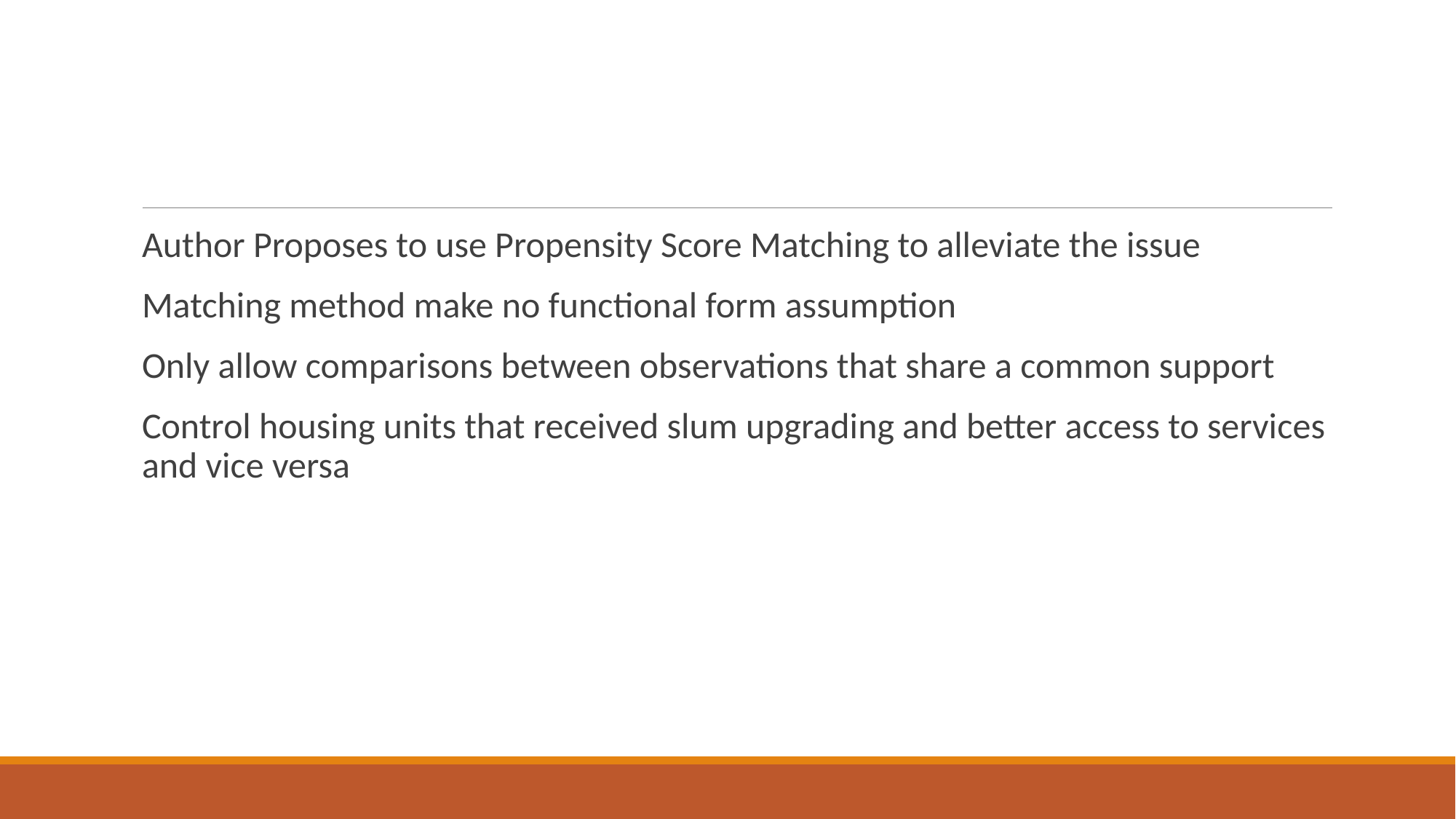

#
Author Proposes to use Propensity Score Matching to alleviate the issue
Matching method make no functional form assumption
Only allow comparisons between observations that share a common support
Control housing units that received slum upgrading and better access to services and vice versa